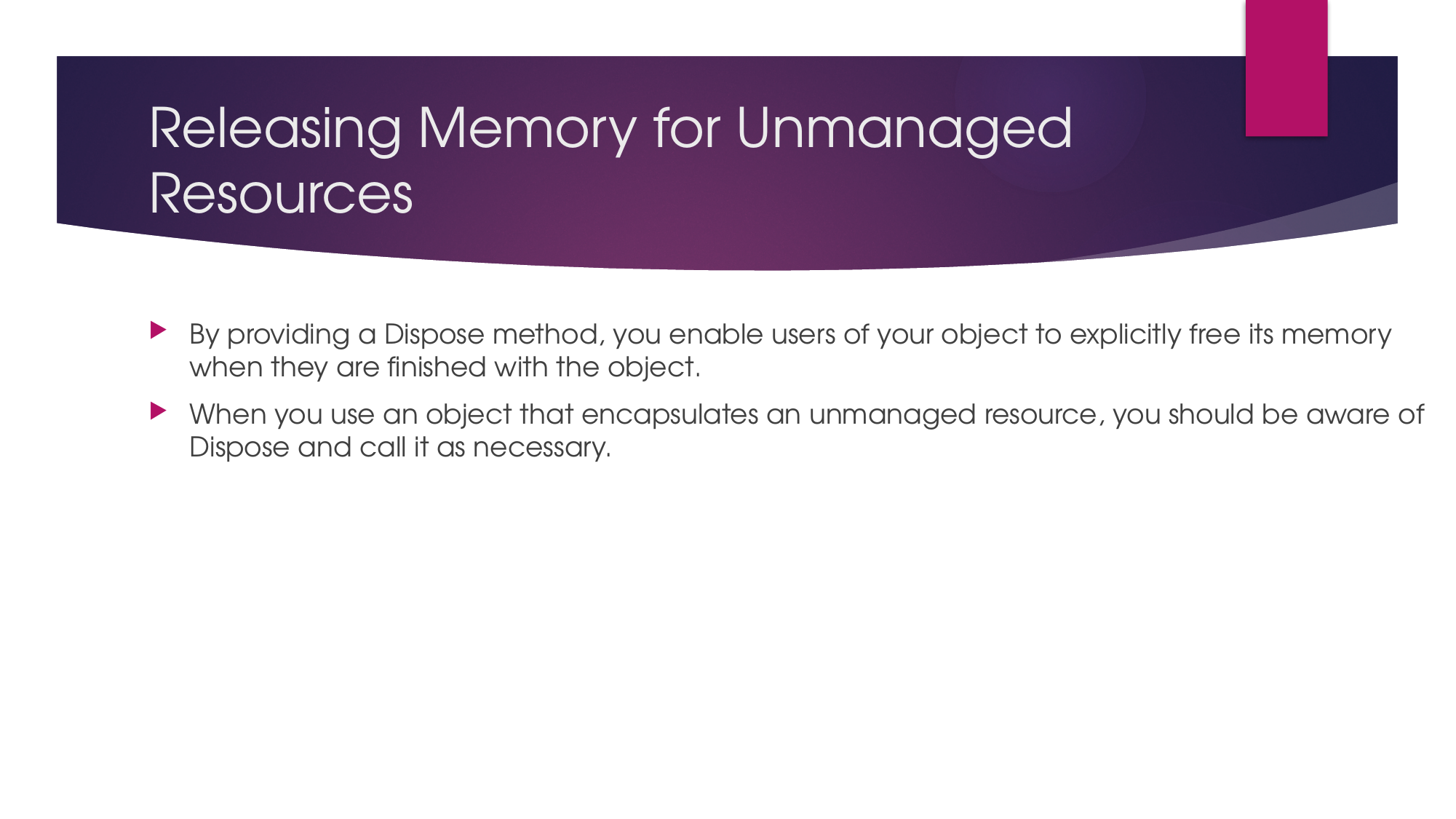

# Releasing Memory for Unmanaged Resources
By providing a Dispose method, you enable users of your object to explicitly free its memory when they are finished with the object.
When you use an object that encapsulates an unmanaged resource, you should be aware of Dispose and call it as necessary.